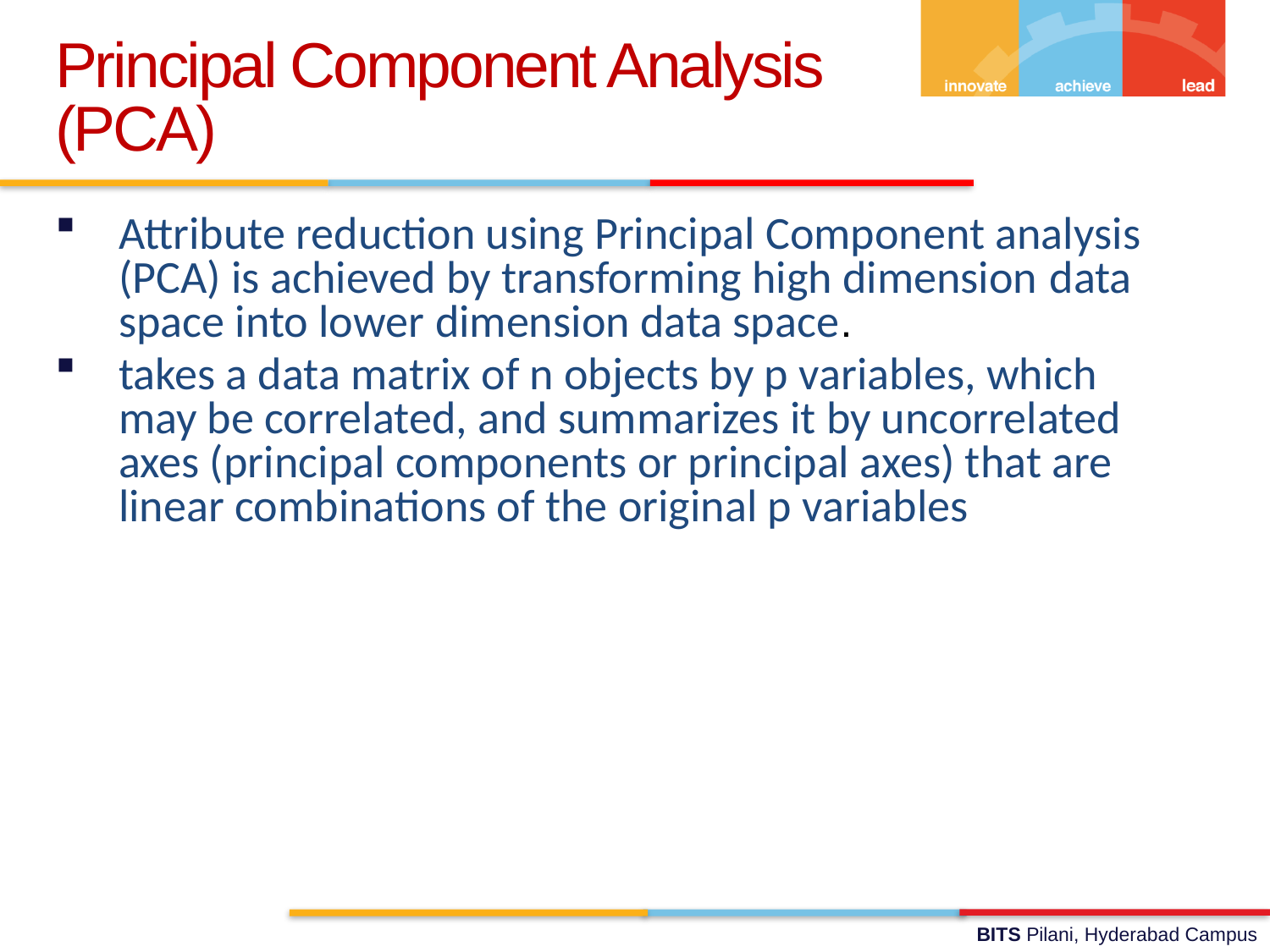

Principal Component Analysis (PCA)
Attribute reduction using Principal Component analysis (PCA) is achieved by transforming high dimension data space into lower dimension data space.
takes a data matrix of n objects by p variables, which may be correlated, and summarizes it by uncorrelated axes (principal components or principal axes) that are linear combinations of the original p variables